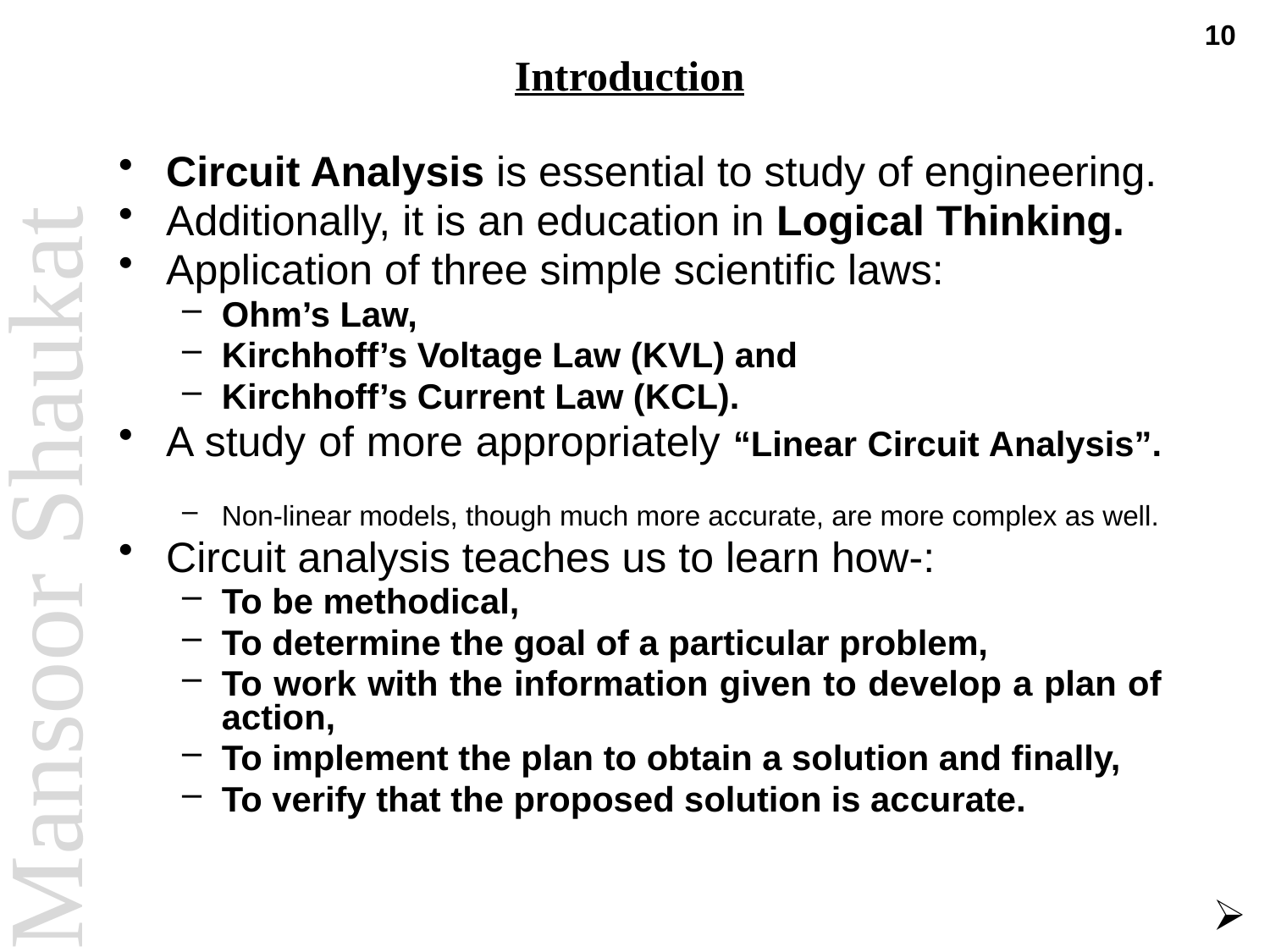

10
# Introduction
Circuit Analysis is essential to study of engineering.
Additionally, it is an education in Logical Thinking.
Application of three simple scientific laws:
Ohm’s Law,
Kirchhoff’s Voltage Law (KVL) and
Kirchhoff’s Current Law (KCL).
A study of more appropriately “Linear Circuit Analysis”.
Non-linear models, though much more accurate, are more complex as well.
Circuit analysis teaches us to learn how-:
To be methodical,
To determine the goal of a particular problem,
To work with the information given to develop a plan of action,
To implement the plan to obtain a solution and finally,
To verify that the proposed solution is accurate.